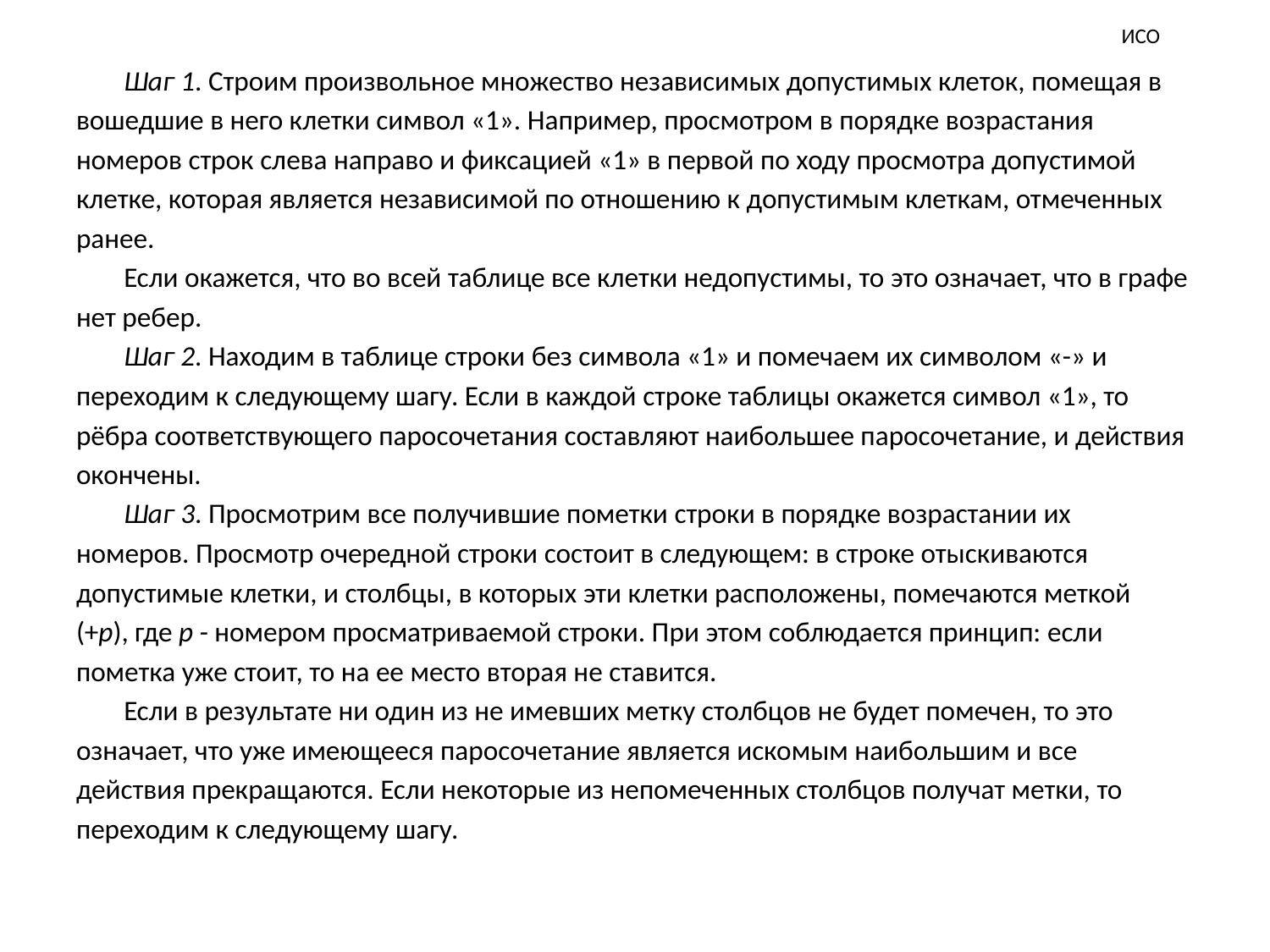

# ИСО
	Шаг 1. Строим произвольное множество независимых допустимых клеток, помещая в
вошедшие в него клетки символ «1». Например, просмотром в порядке возрастания
номеров строк слева направо и фиксацией «1» в первой по ходу просмотра допустимой
клетке, которая является независимой по отношению к допустимым клеткам, отмеченных
ранее.
	Если окажется, что во всей таблице все клетки недопустимы, то это означает, что в графе
нет ребер.
	Шаг 2. Находим в таблице строки без символа «1» и помечаем их символом «-» и
переходим к следующему шагу. Если в каждой строке таблицы окажется символ «1», то
рёбра соответствующего паросочетания составляют наибольшее паросочетание, и действия
окончены.
	Шаг 3. Просмотрим все получившие пометки строки в порядке возрастании их
номеров. Просмотр очередной строки состоит в следующем: в строке отыскиваются
допустимые клетки, и столбцы, в которых эти клетки расположены, помечаются меткой
(+p), где p - номером просматриваемой строки. При этом соблюдается принцип: если
пометка уже стоит, то на ее место вторая не ставится.
	Если в результате ни один из не имевших метку столбцов не будет помечен, то это
означает, что уже имеющееся паросочетание является искомым наибольшим и все
действия прекращаются. Если некоторые из непомеченных столбцов получат метки, то
переходим к следующему шагу.